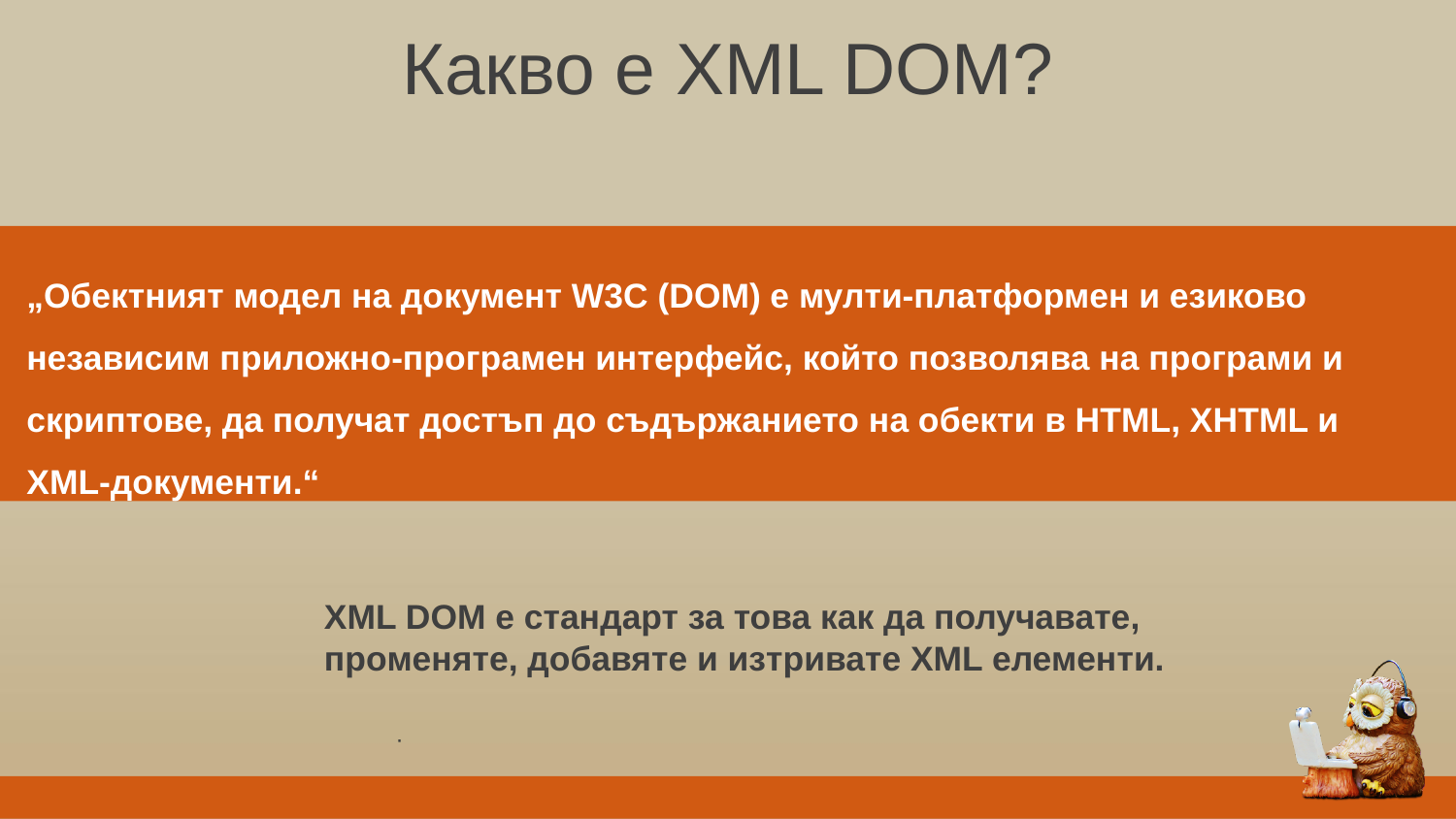

Какво е XML DOM?

„Обектният модел на документ W3C (DOM) е мулти-платформен и езиково независим приложно-програмен интерфейс, който позволява на програми и скриптове, да получат достъп до съдържанието на обекти в HTML, XHTML и XML-документи.“
XML DOM е стандарт за това как да получавате, променяте, добавяте и изтривате XML елементи.
.